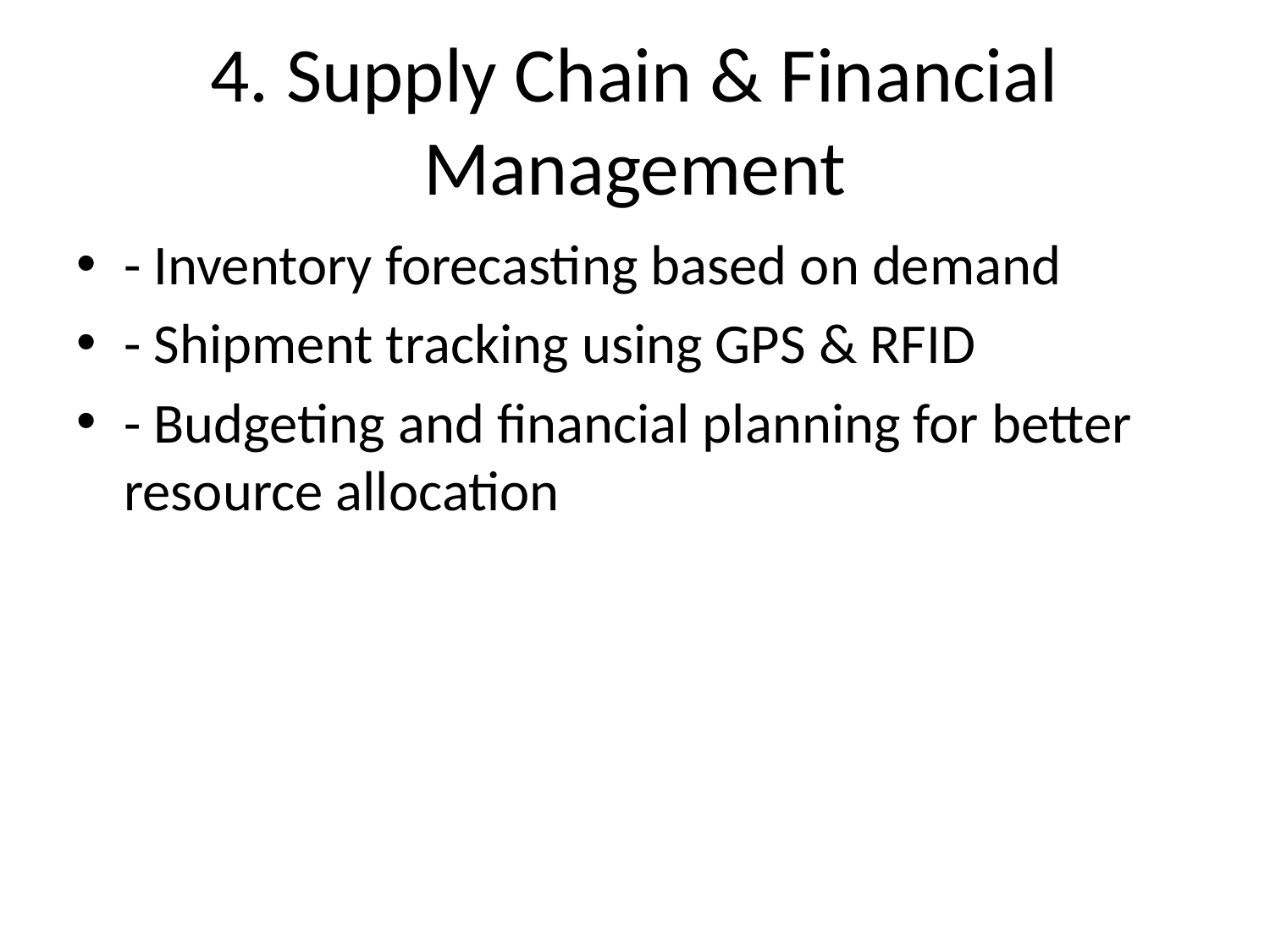

# 4. Supply Chain & Financial Management
- Inventory forecasting based on demand
- Shipment tracking using GPS & RFID
- Budgeting and financial planning for better resource allocation